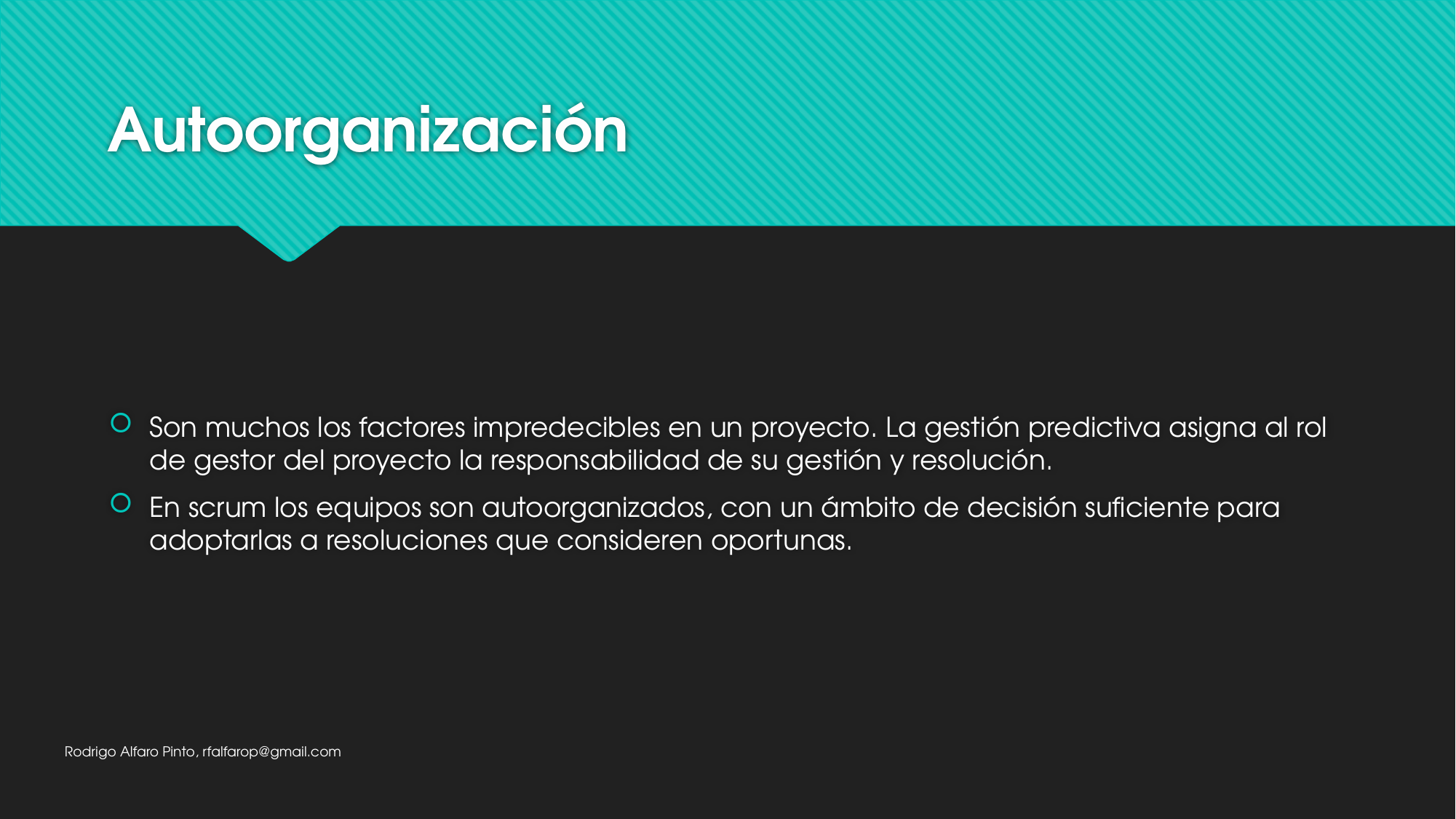

# Autoorganización
Son muchos los factores impredecibles en un proyecto. La gestión predictiva asigna al rol de gestor del proyecto la responsabilidad de su gestión y resolución.
En scrum los equipos son autoorganizados, con un ámbito de decisión suficiente para adoptarlas a resoluciones que consideren oportunas.
Rodrigo Alfaro Pinto, rfalfarop@gmail.com